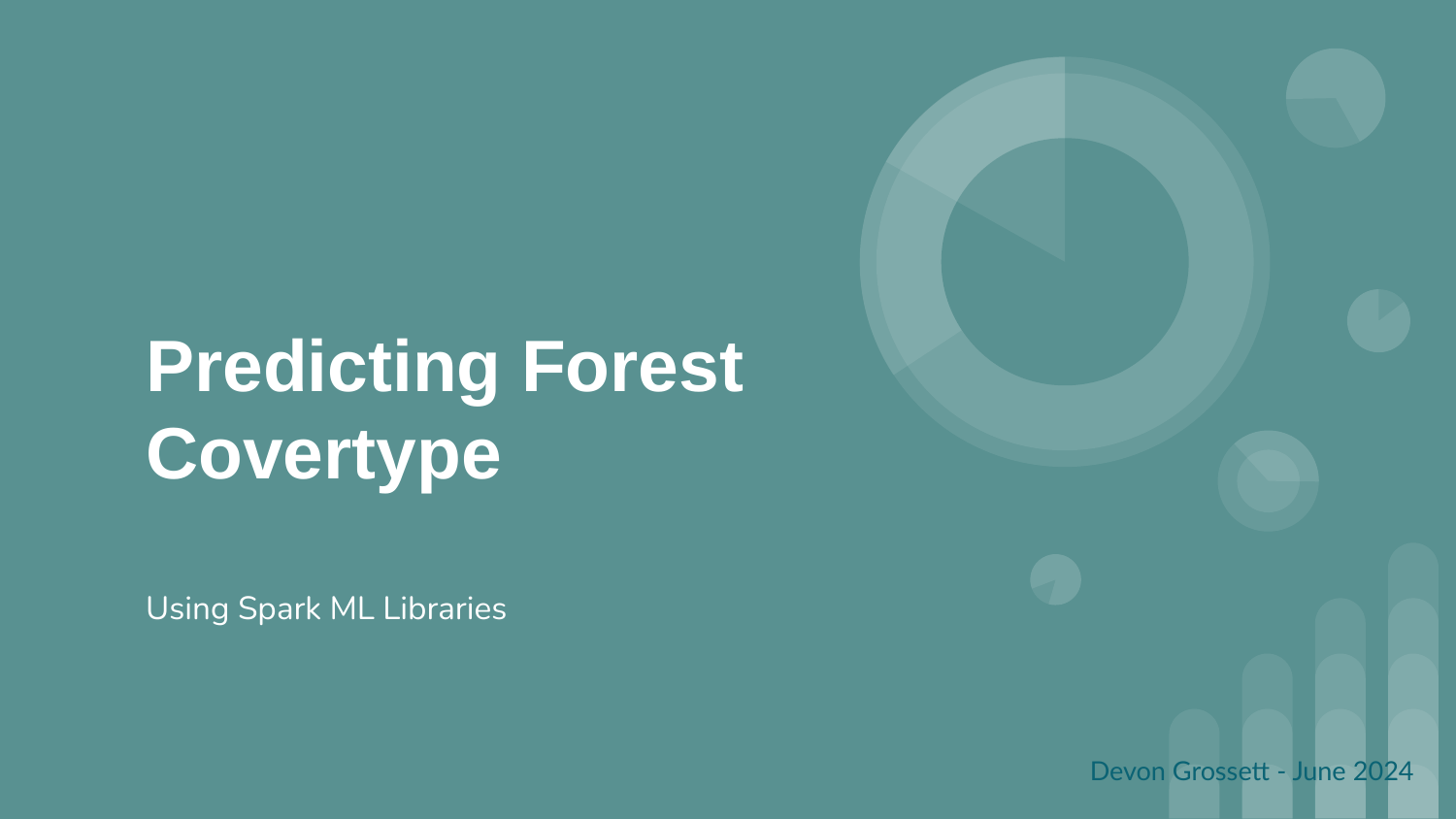

# Predicting Forest Covertype
Using Spark ML Libraries
Devon Grossett - June 2024